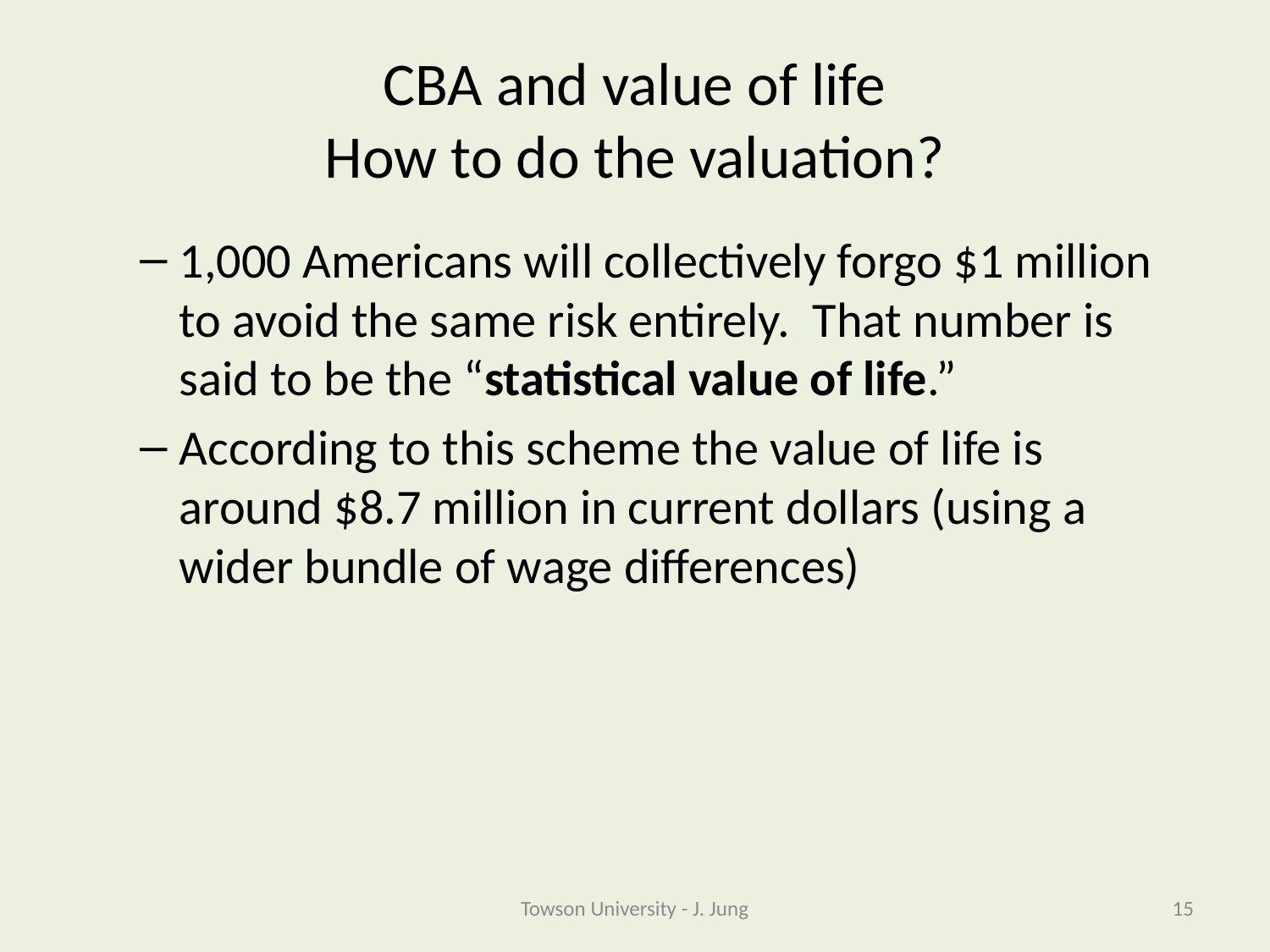

# CBA and value of life How to do the valuation?
1,000 Americans will collectively forgo $1 million to avoid the same risk entirely.  That number is said to be the “statistical value of life.”
According to this scheme the value of life is around $8.7 million in current dollars (using a wider bundle of wage differences)

Towson University - J. Jung
15